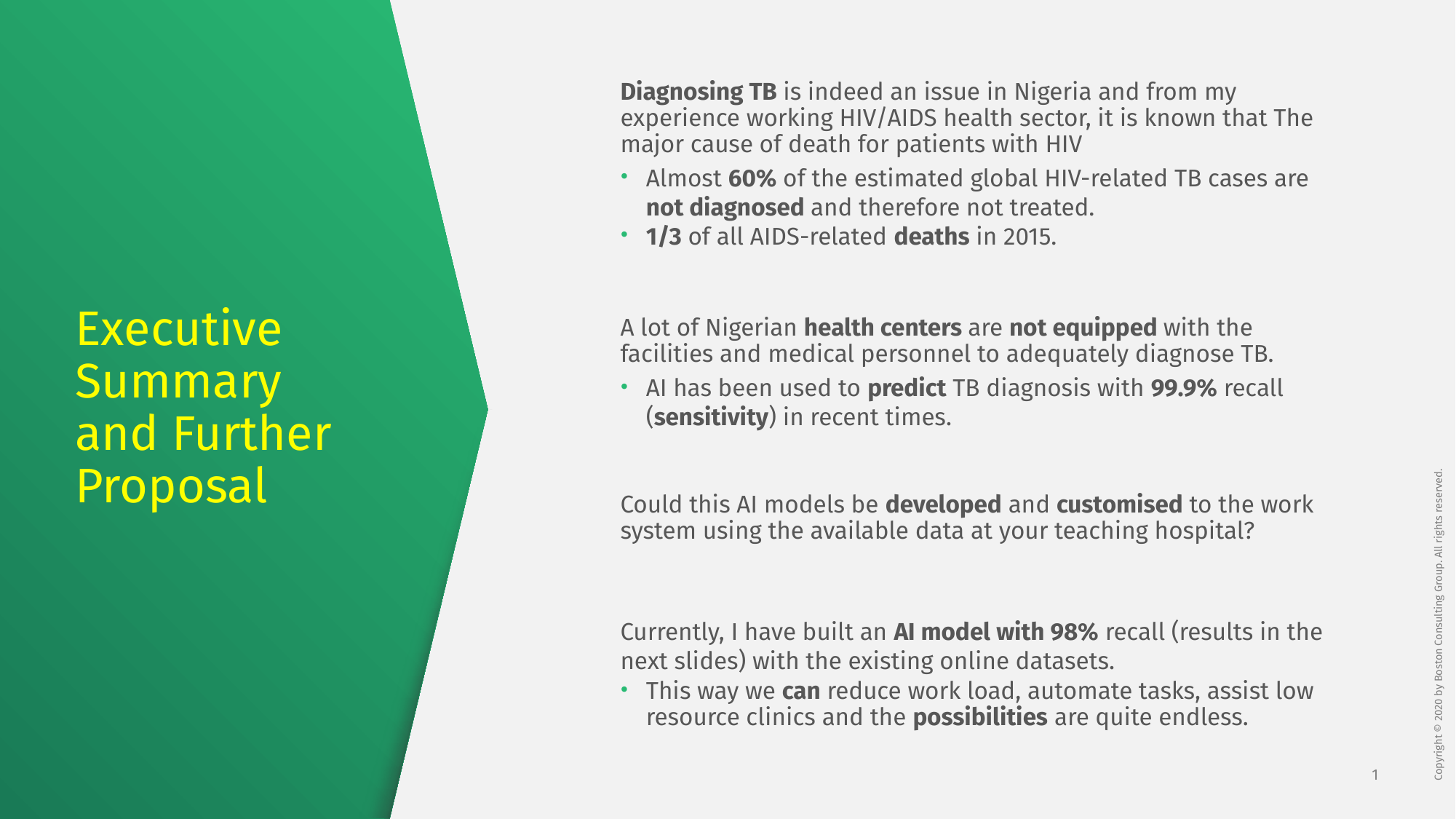

Diagnosing TB is indeed an issue in Nigeria and from my experience working HIV/AIDS health sector, it is known that The major cause of death for patients with HIV
Almost 60% of the estimated global HIV-related TB cases are not diagnosed and therefore not treated.
1/3 of all AIDS-related deaths in 2015.

A lot of Nigerian health centers are not equipped with the facilities and medical personnel to adequately diagnose TB.
AI has been used to predict TB diagnosis with 99.9% recall (sensitivity) in recent times.

Could this AI models be developed and customised to the work system using the available data at your teaching hospital?

Currently, I have built an AI model with 98% recall (results in the next slides) with the existing online datasets.
This way we can reduce work load, automate tasks, assist low resource clinics and the possibilities are quite endless.
# Executive Summary and Further Proposal